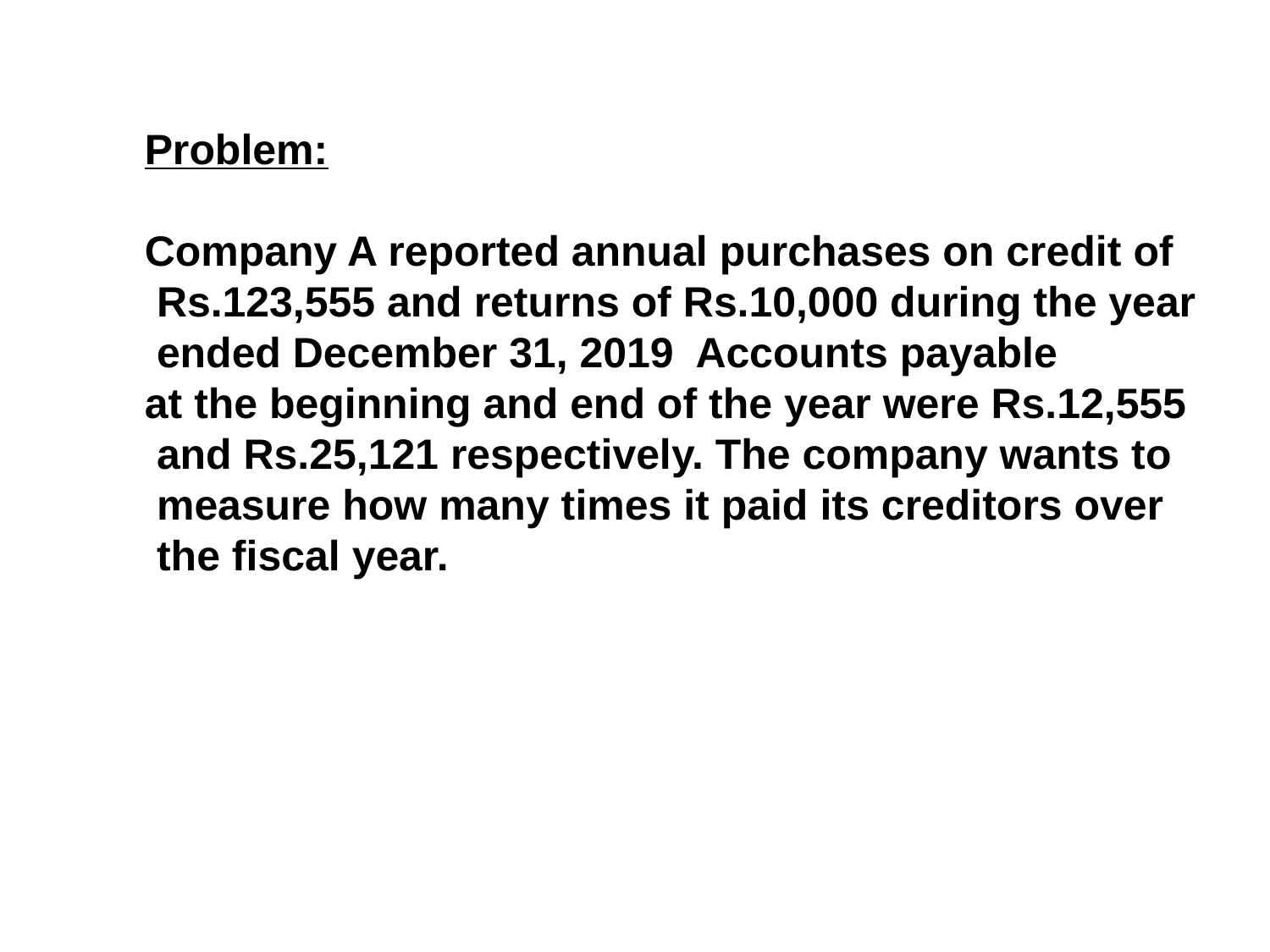

Problem:

Company A reported annual purchases on credit of
 Rs.123,555 and returns of Rs.10,000 during the year
 ended December 31, 2019  Accounts payable
at the beginning and end of the year were Rs.12,555
 and Rs.25,121 respectively. The company wants to
 measure how many times it paid its creditors over
 the fiscal year.